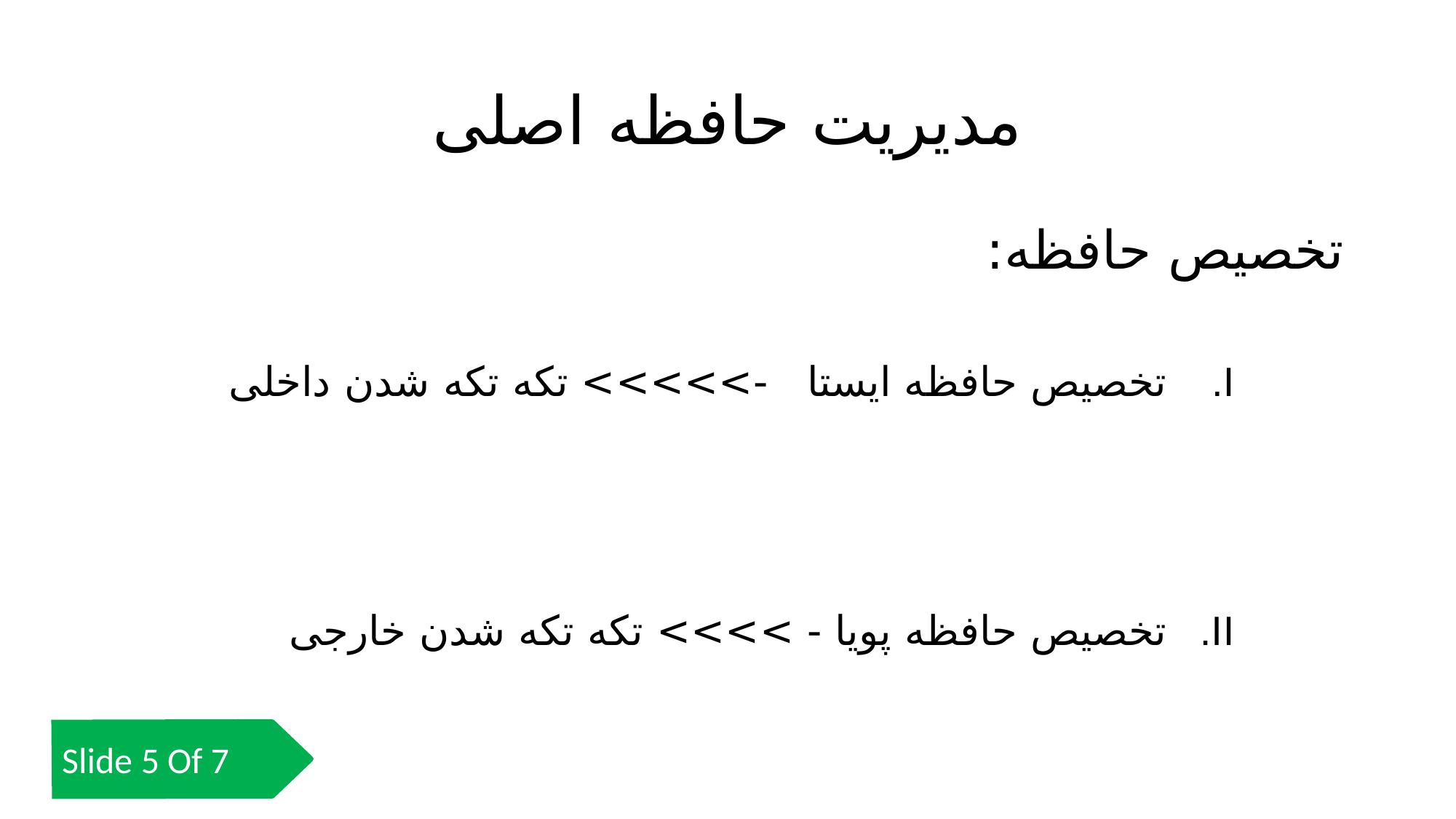

# مدیریت حافظه اصلی
تخصیص حافظه:

تخصیص حافظه ایستا   ->>>>> تکه تکه شدن داخلی

تخصیص حافظه پویا - >>>> تکه تکه شدن خارجی